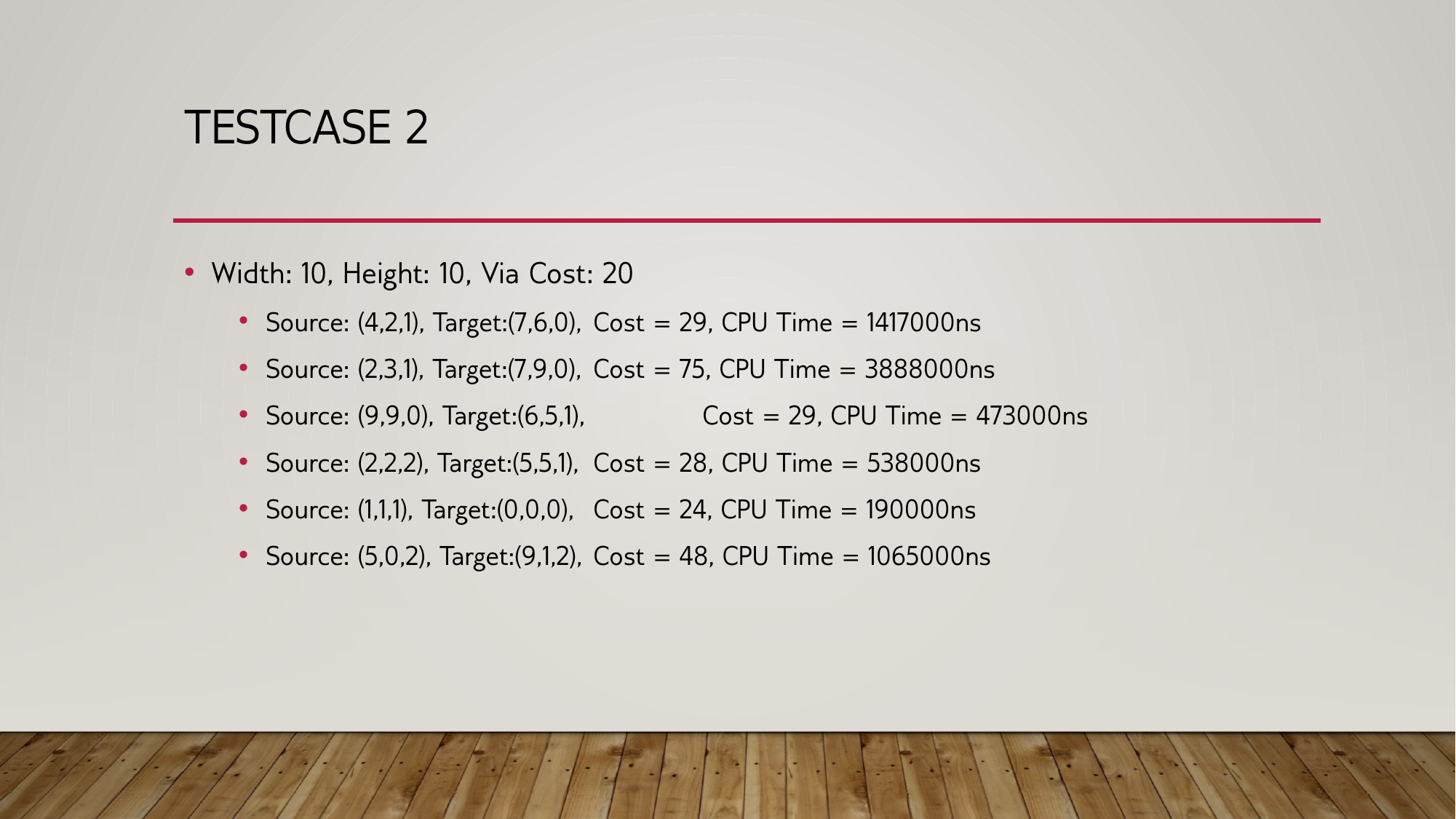

# Testcase 2
Width: 10, Height: 10, Via Cost: 20
Source: (4,2,1), Target:(7,6,0), 	Cost = 29, CPU Time = 1417000ns
Source: (2,3,1), Target:(7,9,0), 	Cost = 75, CPU Time = 3888000ns
Source: (9,9,0), Target:(6,5,1), 	Cost = 29, CPU Time = 473000ns
Source: (2,2,2), Target:(5,5,1), 	Cost = 28, CPU Time = 538000ns
Source: (1,1,1), Target:(0,0,0), 	Cost = 24, CPU Time = 190000ns
Source: (5,0,2), Target:(9,1,2), 	Cost = 48, CPU Time = 1065000ns